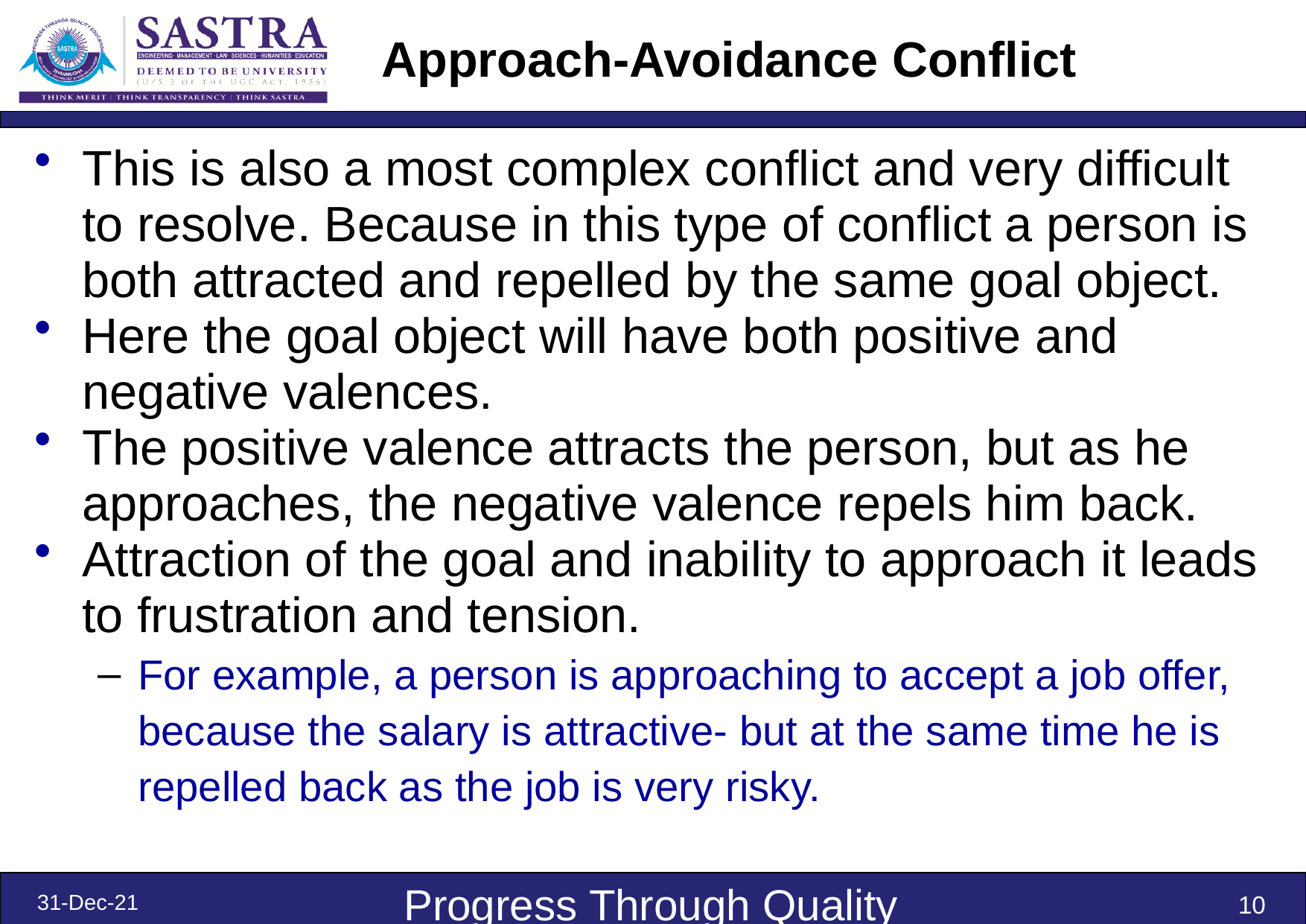

# Approach-Avoidance Conflict
This is also a most complex conflict and very difficult to resolve. Because in this type of conflict a person is both attracted and repelled by the same goal object.
Here the goal object will have both positive and negative valences.
The positive valence attracts the person, but as he approaches, the negative valence repels him back.
Attraction of the goal and inability to approach it leads to frustration and tension.
For example, a person is approaching to accept a job offer, because the salary is attractive- but at the same time he is repelled back as the job is very risky.
31-Dec-21
10